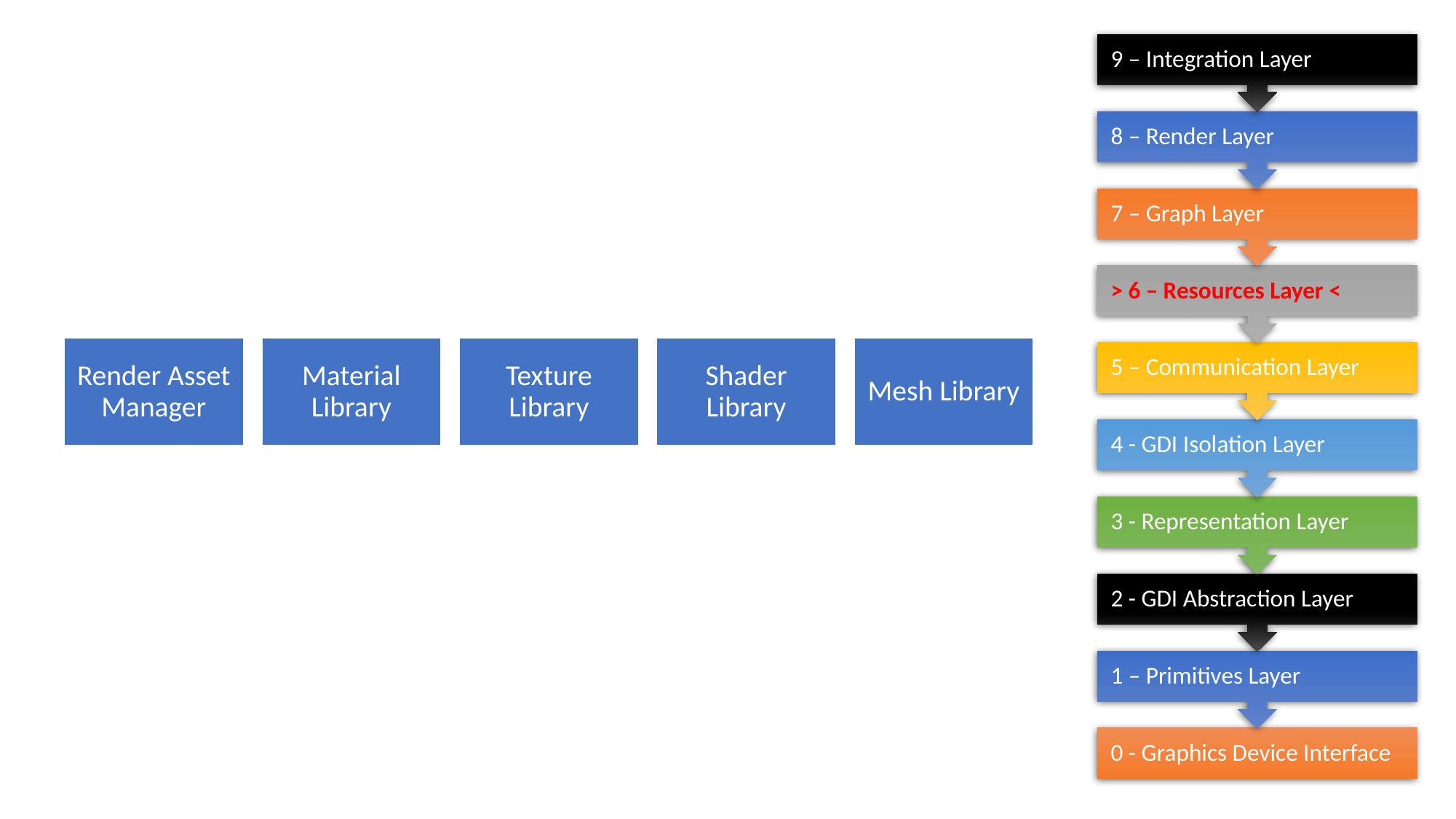

0 - Graphics Device Interface
1 – Primitives Layer
2 - GDI Abstraction Layer
3 - Representation Layer
4 - GDI Isolation Layer
5 – Communication Layer
> 6 – Resources Layer <
7 – Graph Layer
8 – Render Layer
9 – Integration Layer
Render Asset Manager
Material Library
Texture Library
Shader Library
Mesh Library